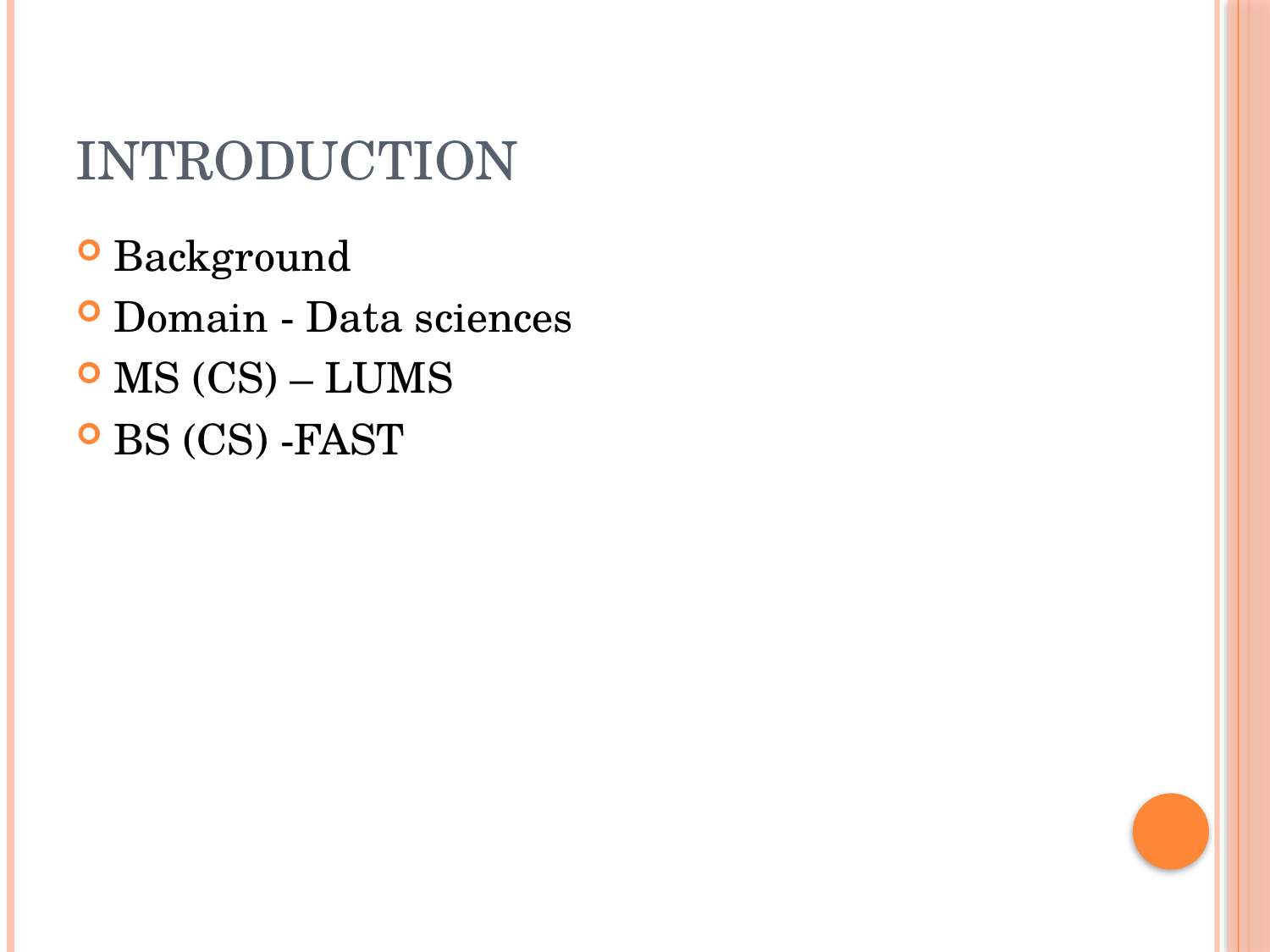

# INTRODUCTION
Background
Domain - Data sciences
MS (CS) – LUMS
BS (CS) -FAST